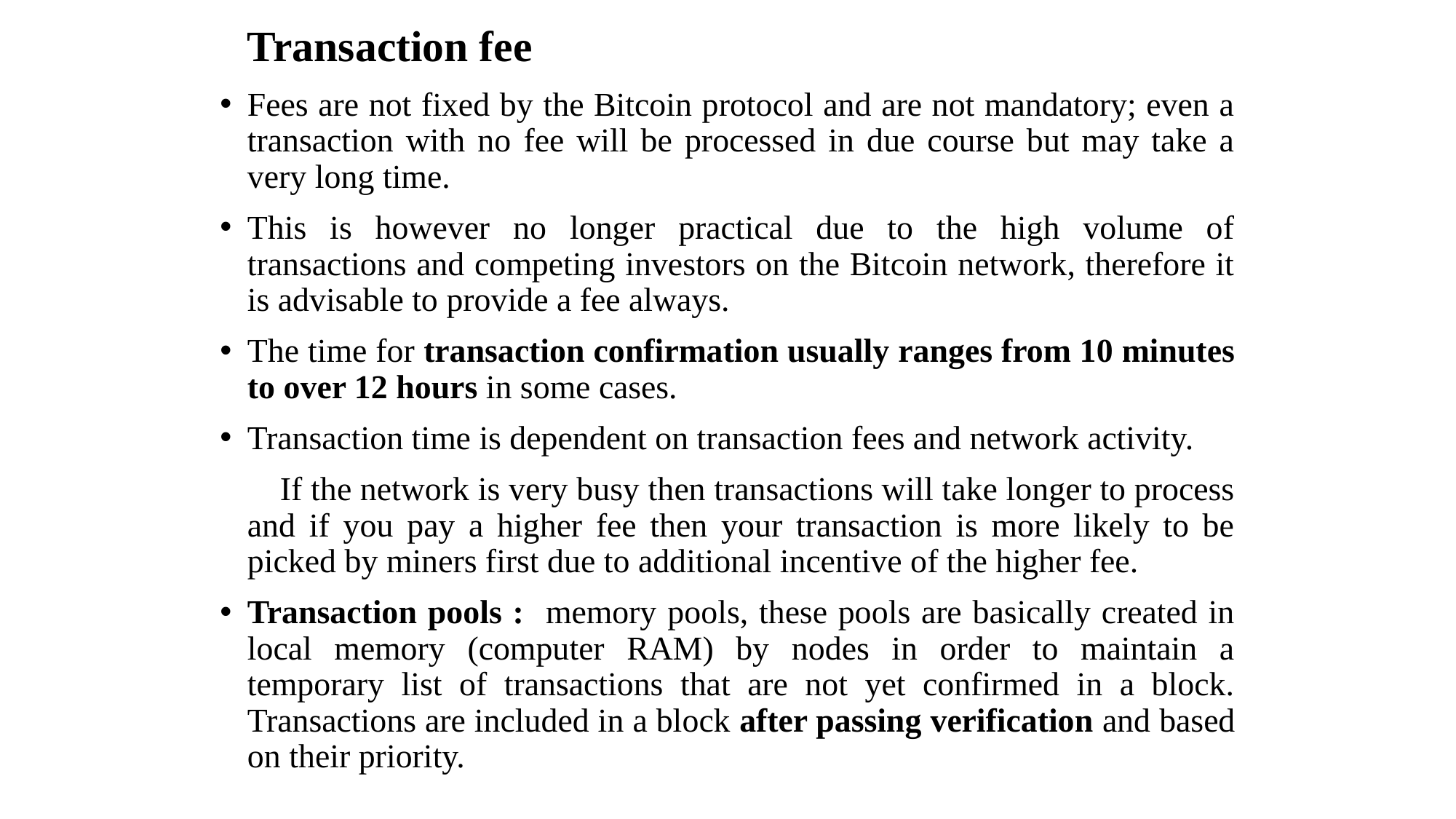

# Transaction fee
Fees are not fixed by the Bitcoin protocol and are not mandatory; even a transaction with no fee will be processed in due course but may take a very long time.
This is however no longer practical due to the high volume of transactions and competing investors on the Bitcoin network, therefore it is advisable to provide a fee always.
The time for transaction confirmation usually ranges from 10 minutes to over 12 hours in some cases.
Transaction time is dependent on transaction fees and network activity.
       If the network is very busy then transactions will take longer to process and if you pay a higher fee then your transaction is more likely to be picked by miners first due to additional incentive of the higher fee.
Transaction pools :  memory pools, these pools are basically created in local memory (computer RAM) by nodes in order to maintain a temporary list of transactions that are not yet confirmed in a block. Transactions are included in a block after passing verification and based on their priority.